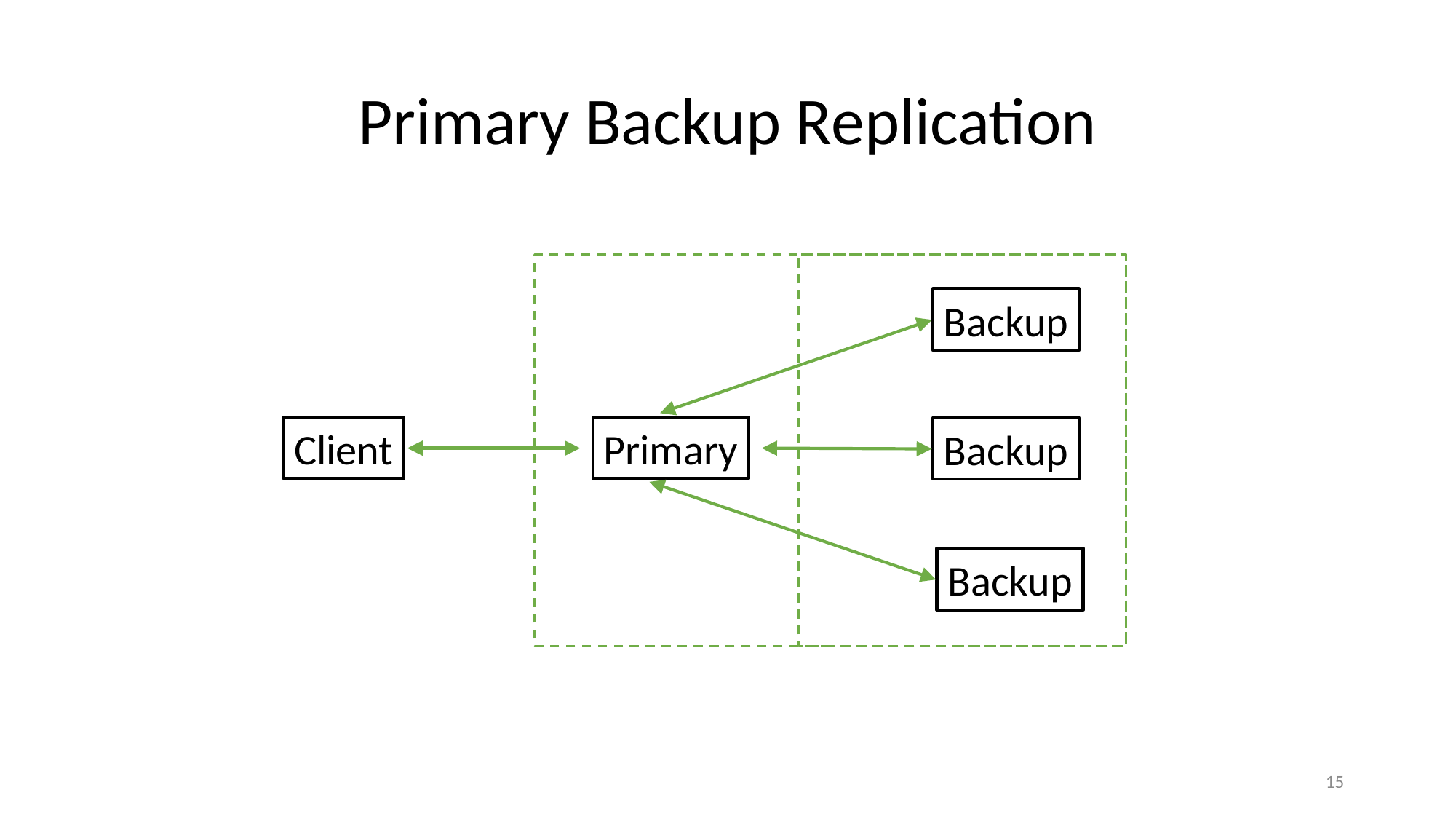

# Primary Backup Replication

Backup
Client
Primary
Backup
Backup
15